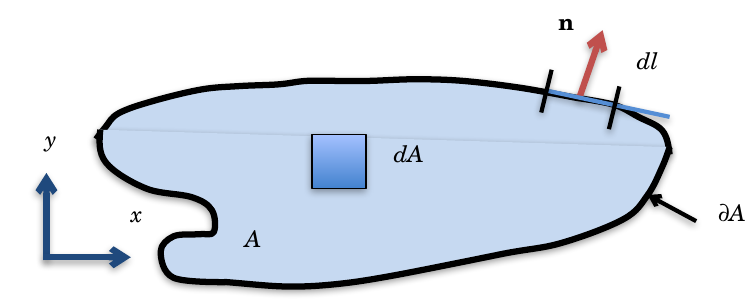

n
dl

y

dA

∂A
x
A